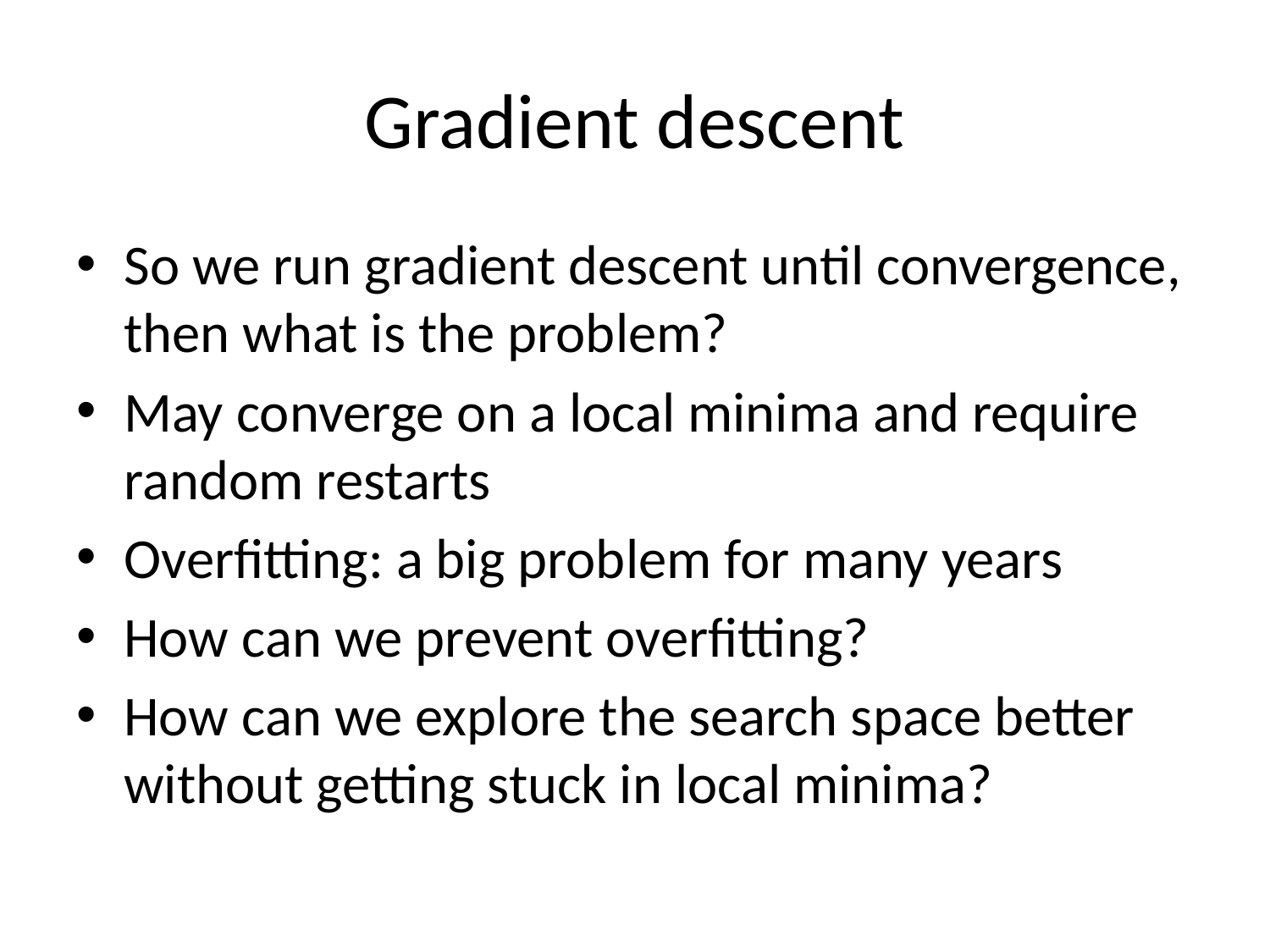

# Gradient descent
So we run gradient descent until convergence, then what is the problem?
May converge on a local minima and require random restarts
Overfitting: a big problem for many years
How can we prevent overfitting?
How can we explore the search space better without getting stuck in local minima?